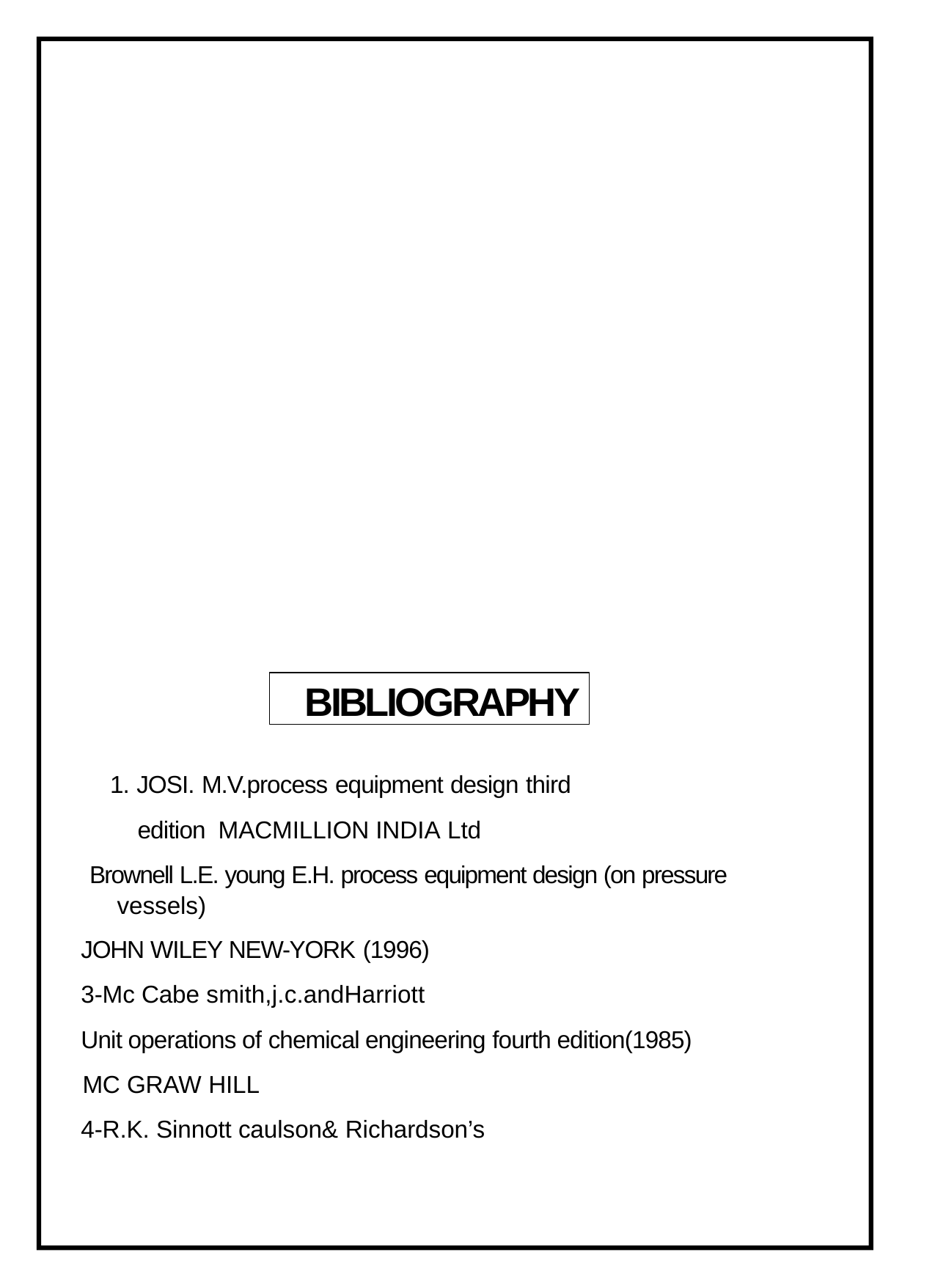

BIBLIOGRAPHY
1. JOSI. M.V.process equipment design third edition  MACMILLION INDIA Ltd
Brownell L.E. young E.H. process equipment design (on pressure  vessels)
JOHN WILEY NEW-YORK (1996)
3-Mc Cabe smith,j.c.andHarriott
Unit operations of chemical engineering fourth edition(1985)  MC GRAW HILL
4-R.K. Sinnott caulson& Richardson’s